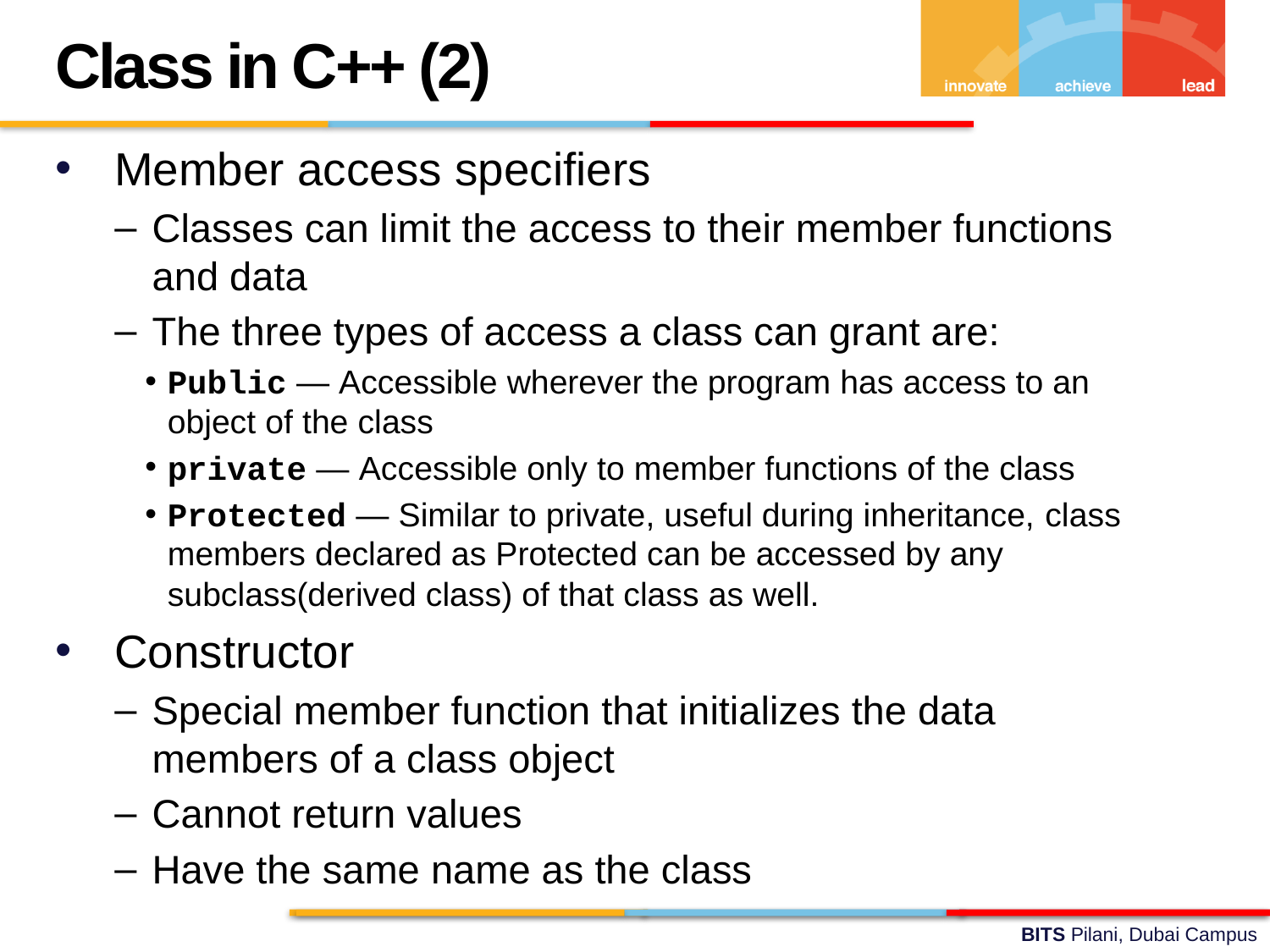

Class in C++ (2)
Member access specifiers
Classes can limit the access to their member functions and data
The three types of access a class can grant are:
Public — Accessible wherever the program has access to an object of the class
private — Accessible only to member functions of the class
Protected — Similar to private, useful during inheritance, class members declared as Protected can be accessed by any subclass(derived class) of that class as well.
Constructor
Special member function that initializes the data members of a class object
Cannot return values
Have the same name as the class